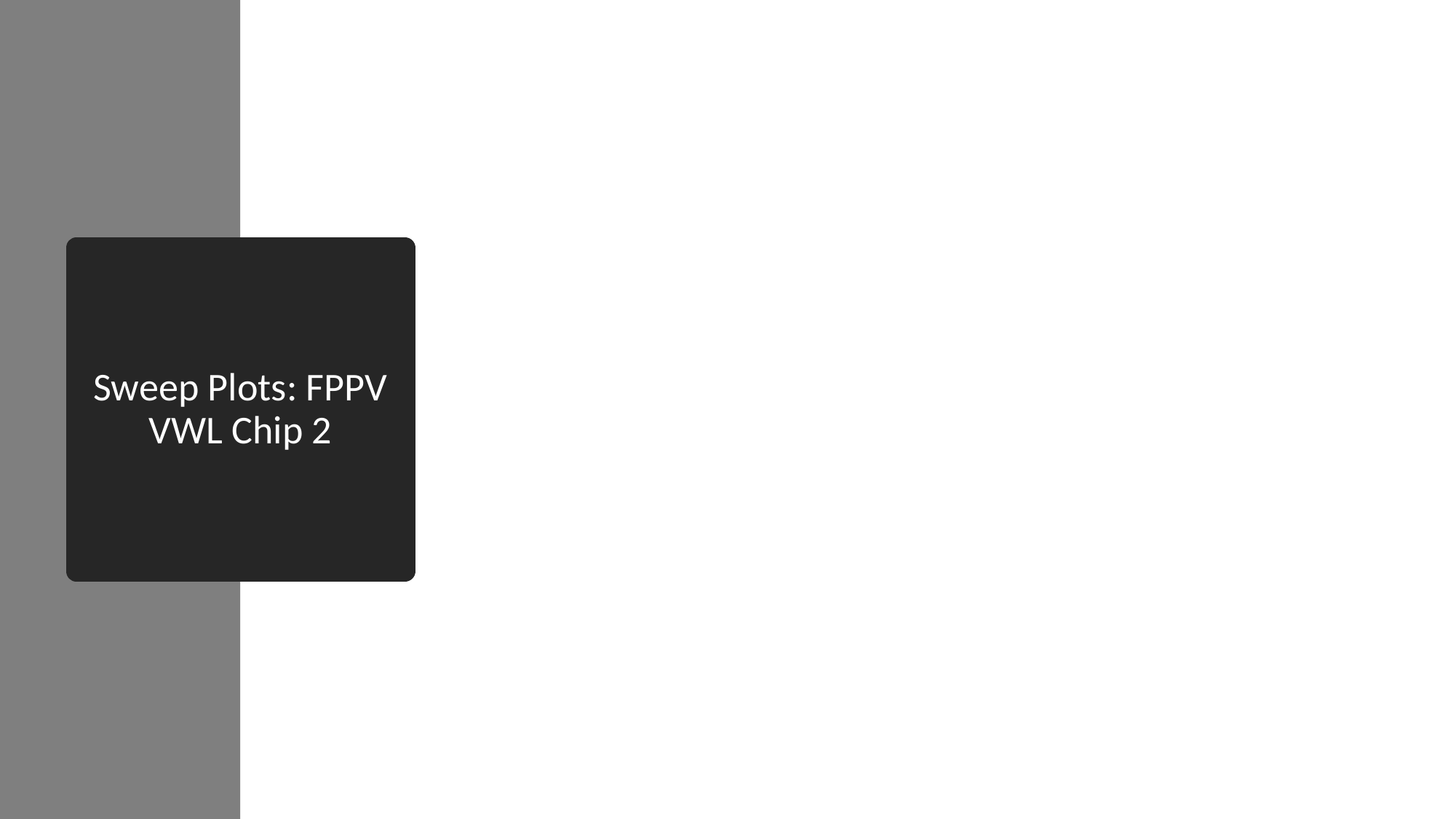

# Sweep Plots: FPPV VWL Chip 2